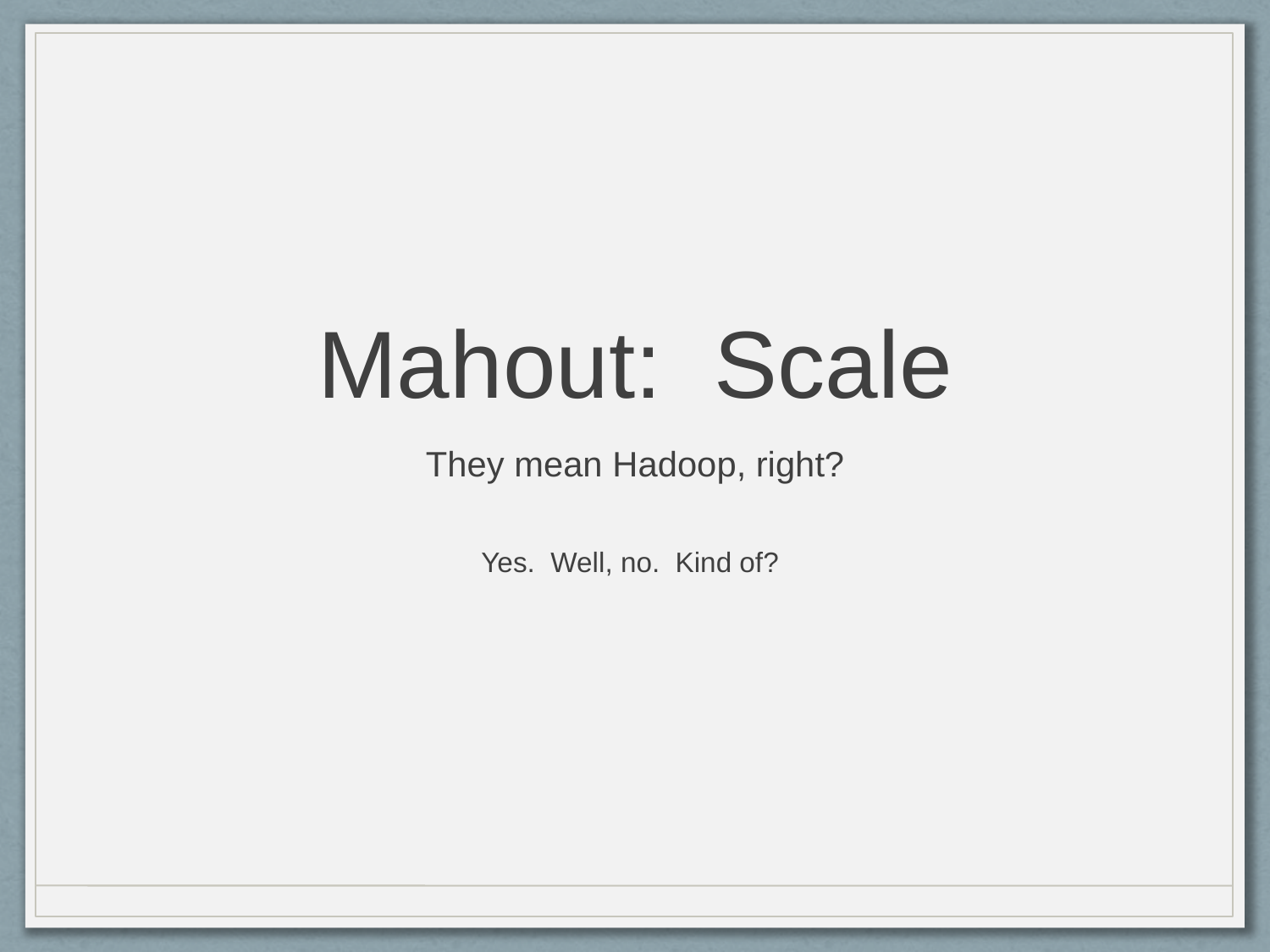

# Mahout:  Scale
They mean Hadoop, right?

Yes.  Well, no.  Kind of?